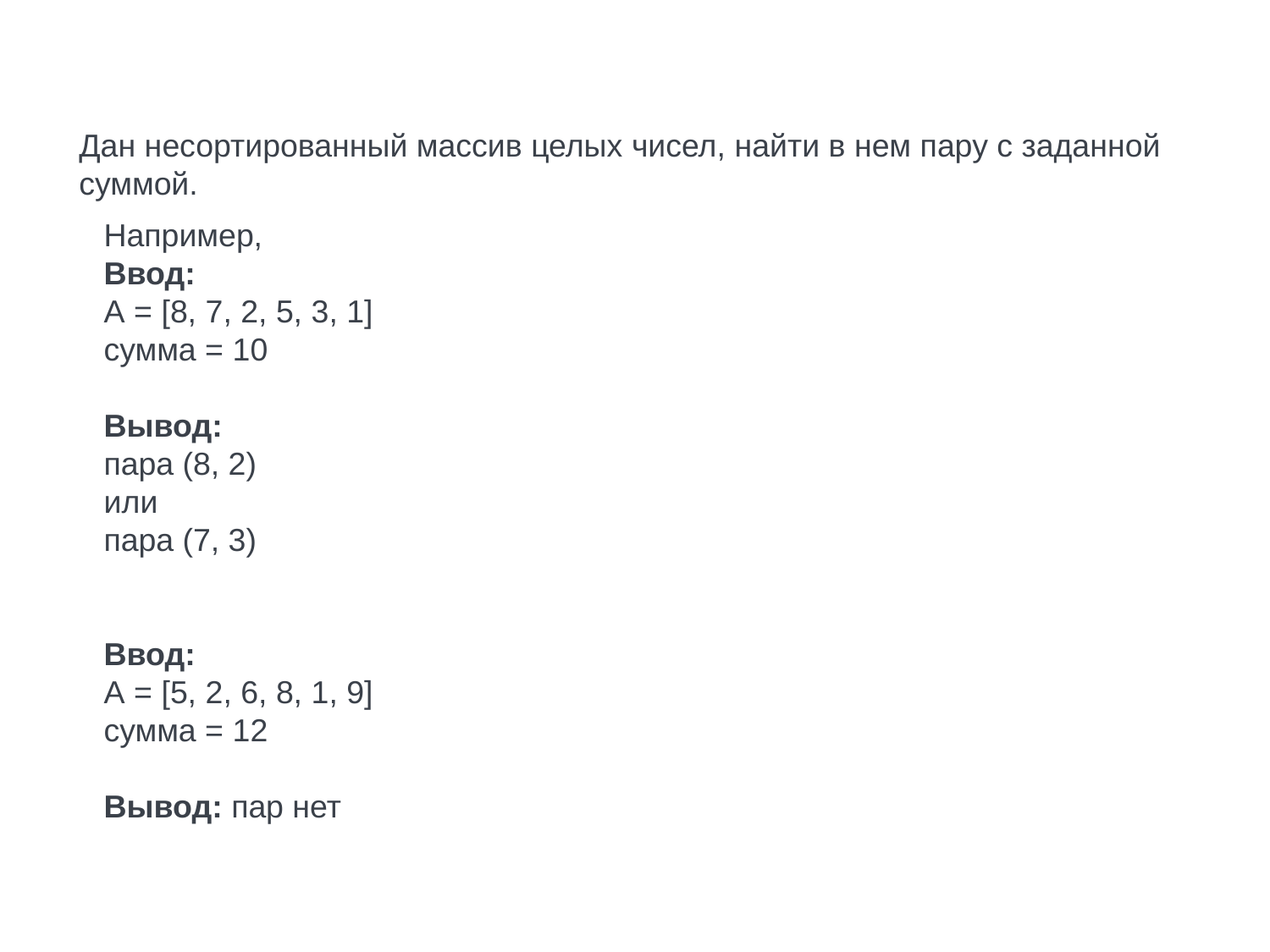

Дан несортированный массив целых чисел, найти в нем пару с заданной суммой.
Например,
Ввод:
А = [8, 7, 2, 5, 3, 1]
сумма = 10
 
Вывод:
пара (8, 2)
или
пара (7, 3)
 
 
Ввод:
А = [5, 2, 6, 8, 1, 9]
сумма = 12
 
Вывод: пар нет